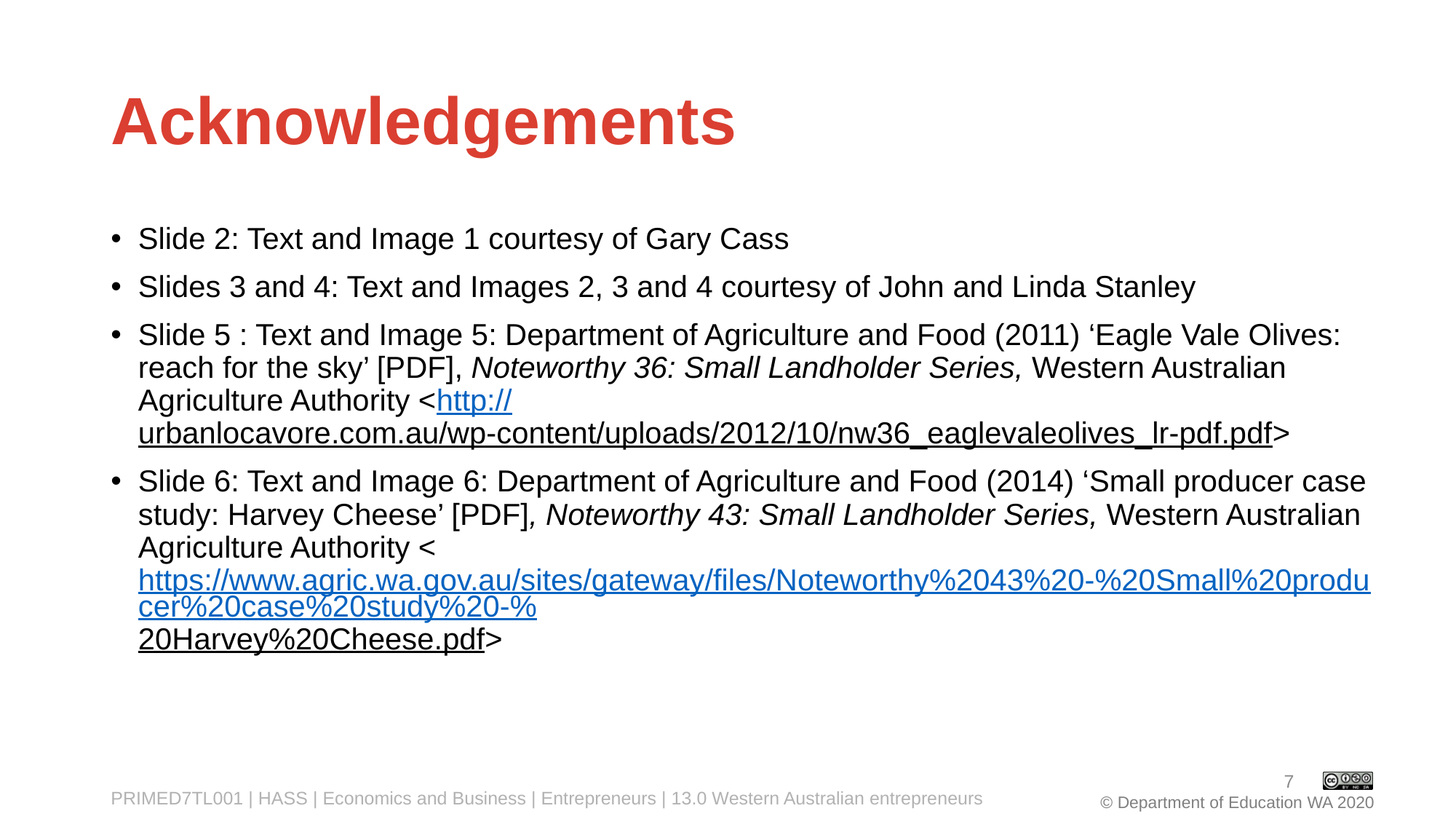

# Acknowledgements
Slide 2: Text and Image 1 courtesy of Gary Cass
Slides 3 and 4: Text and Images 2, 3 and 4 courtesy of John and Linda Stanley
Slide 5 : Text and Image 5: Department of Agriculture and Food (2011) ‘Eagle Vale Olives: reach for the sky’ [PDF], Noteworthy 36: Small Landholder Series, Western Australian Agriculture Authority <http://urbanlocavore.com.au/wp-content/uploads/2012/10/nw36_eaglevaleolives_lr-pdf.pdf>
Slide 6: Text and Image 6: Department of Agriculture and Food (2014) ‘Small producer case study: Harvey Cheese’ [PDF], Noteworthy 43: Small Landholder Series, Western Australian Agriculture Authority <https://www.agric.wa.gov.au/sites/gateway/files/Noteworthy%2043%20-%20Small%20producer%20case%20study%20-%20Harvey%20Cheese.pdf>

7
PRIMED7TL001 | HASS | Economics and Business | Entrepreneurs | 13.0 Western Australian entrepreneurs